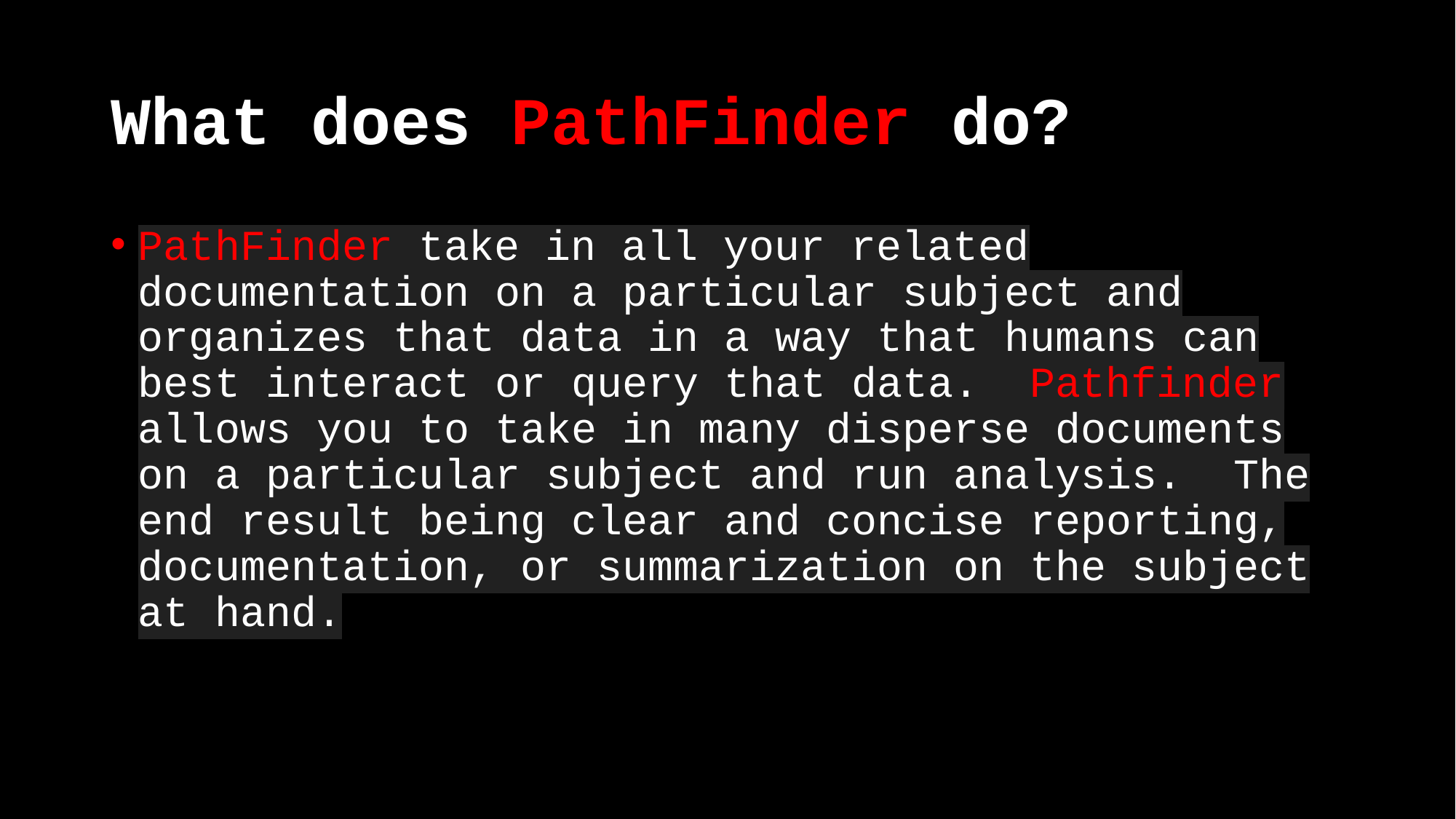

# What does PathFinder do?
PathFinder take in all your related documentation on a particular subject and organizes that data in a way that humans can best interact or query that data.  Pathfinder allows you to take in many disperse documents on a particular subject and run analysis.  The end result being clear and concise reporting, documentation, or summarization on the subject at hand.